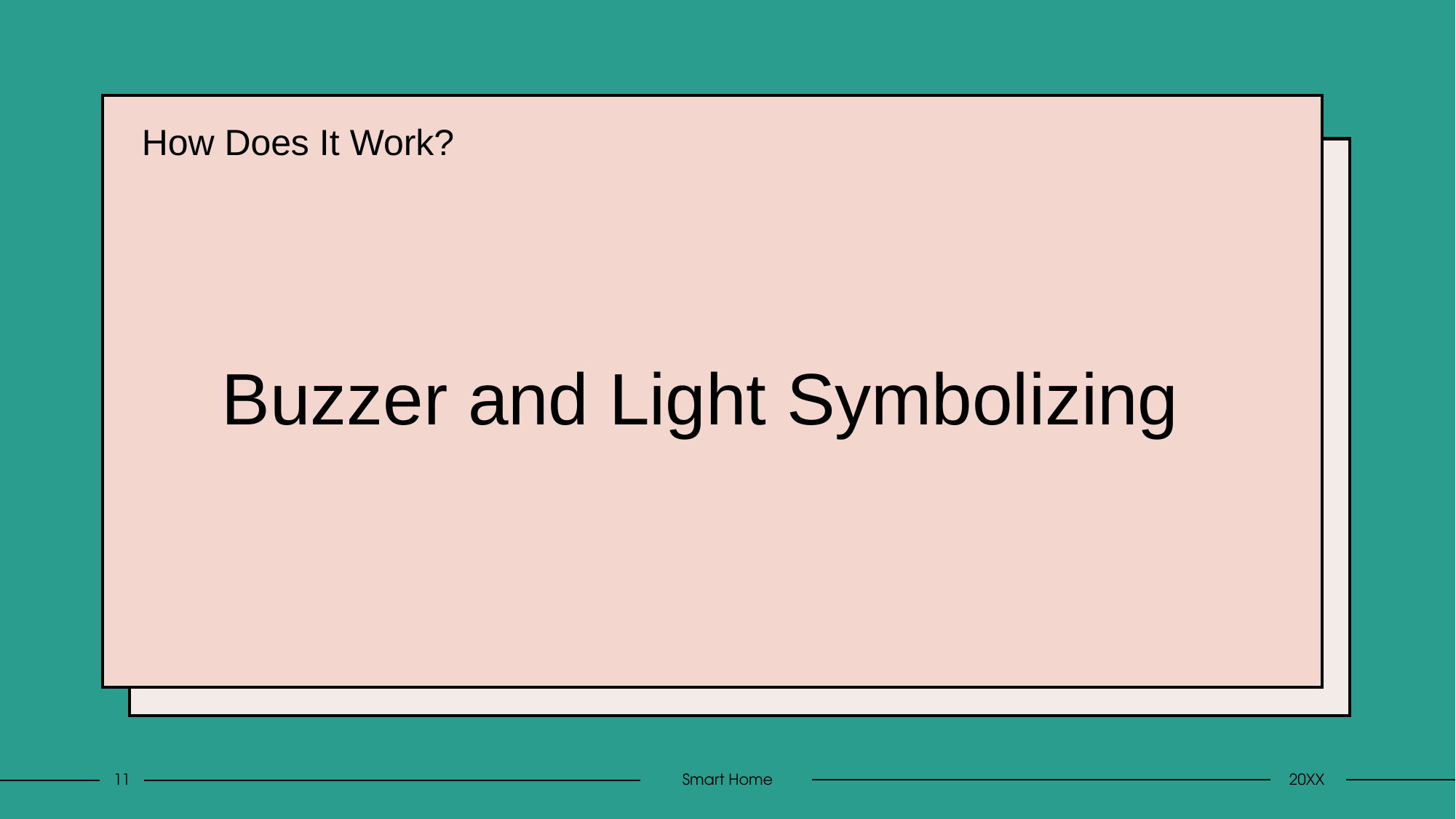

How Does It Work?
# Buzzer and Light Symbolizing
11
Smart Home
20XX